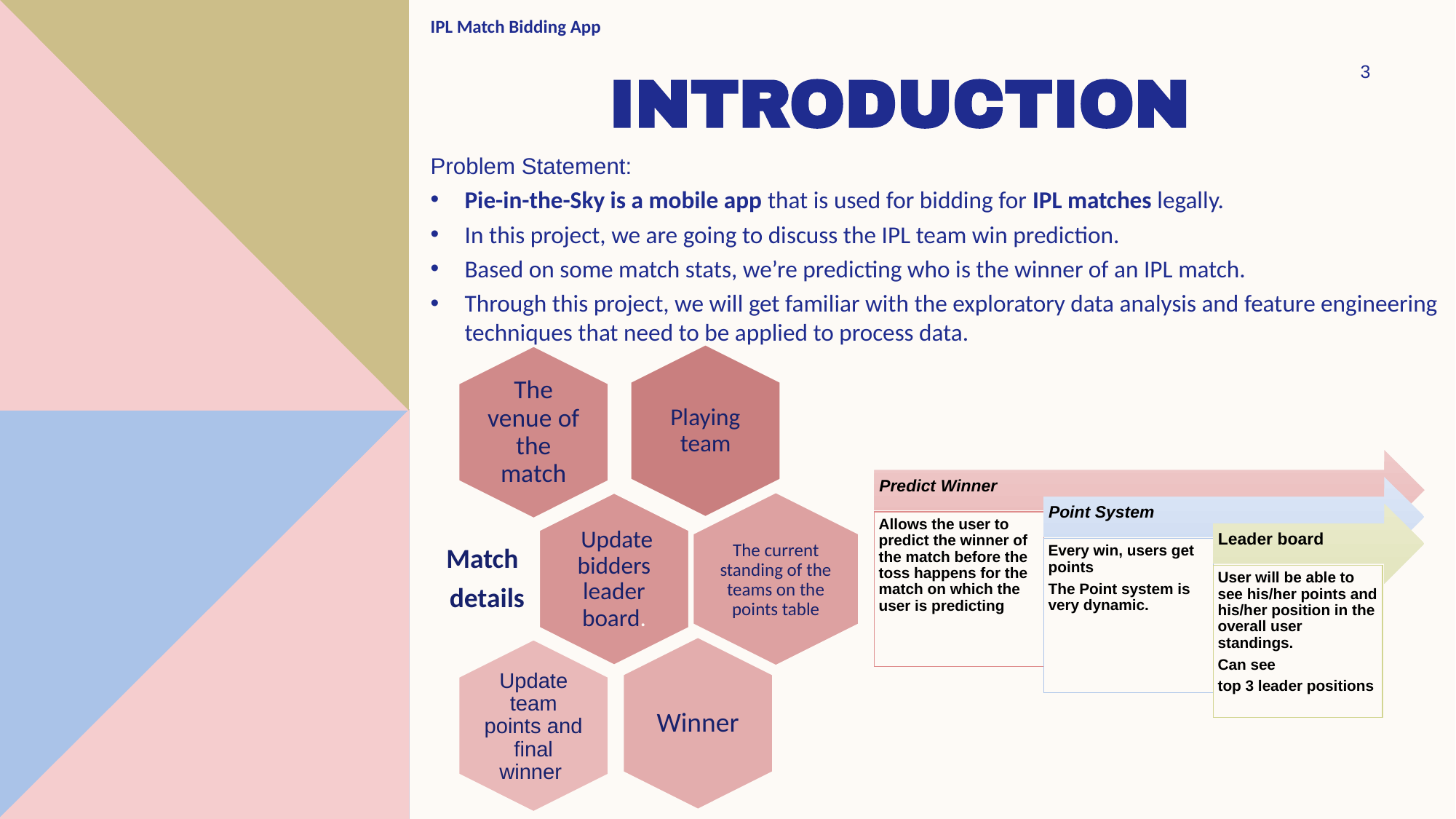

IPL Match Bidding App
# Introduction
3
Problem Statement:
Pie-in-the-Sky is a mobile app that is used for bidding for IPL matches legally.
In this project, we are going to discuss the IPL team win prediction.
Based on some match stats, we’re predicting who is the winner of an IPL match.
Through this project, we will get familiar with the exploratory data analysis and feature engineering techniques that need to be applied to process data.

Playing team

The venue of the match
 Update bidders leader board.
Match
details

The current standing of the teams on the points table

Winner

Update team points and final winner

Predict Winner
Allows the user to predict the winner of the match before the toss happens for the match on which the user is predicting
Point System
Every win, users get points
The Point system is very dynamic.
Leader board
User will be able to see his/her points and his/her position in the overall user standings.
Can see
top 3 leader positions